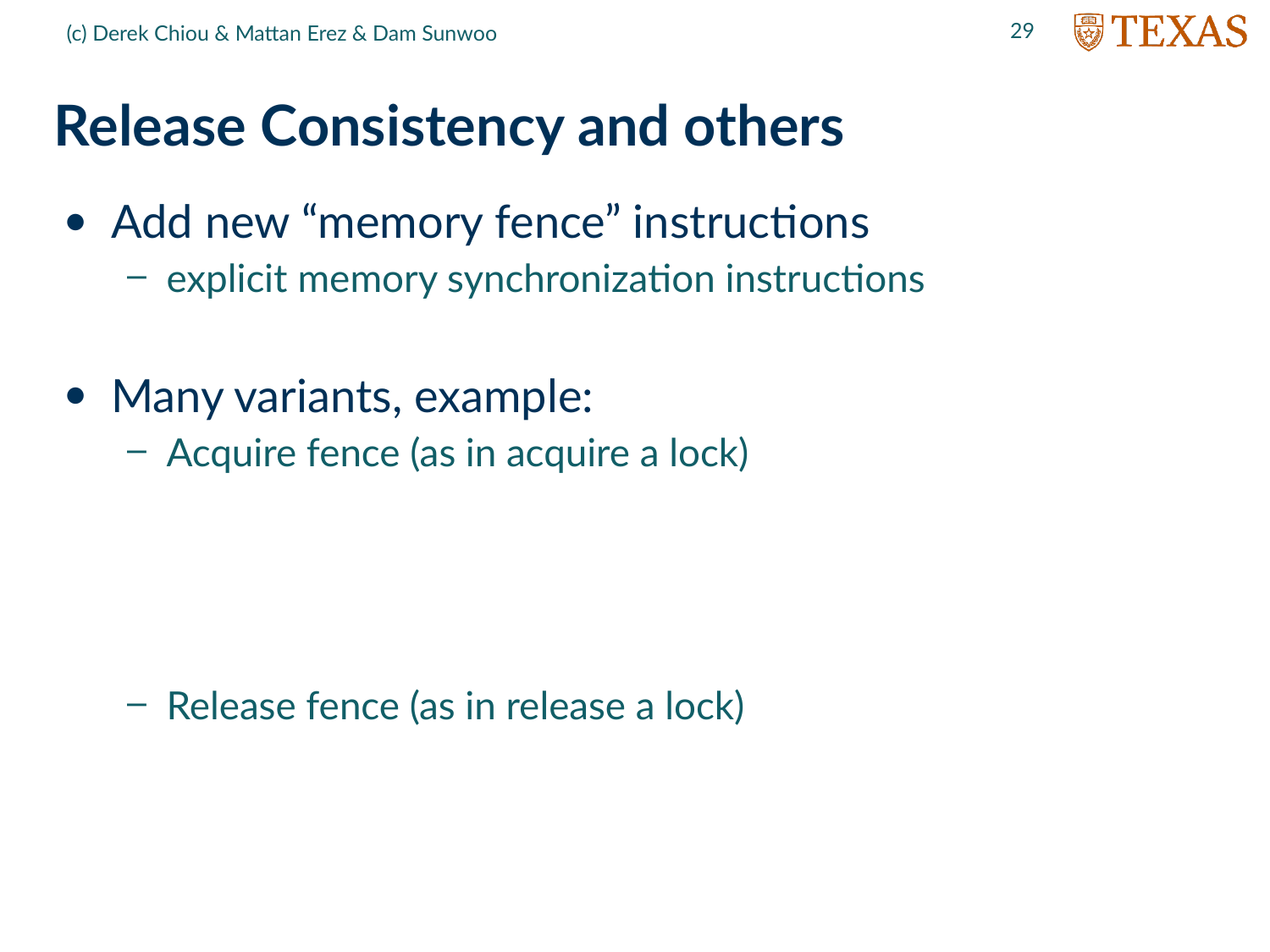

29
(c) Derek Chiou & Mattan Erez & Dam Sunwoo
# Release Consistency and others
Add new “memory fence” instructions
explicit memory synchronization instructions

Many variants, example:
Acquire fence (as in acquire a lock)

Release fence (as in release a lock)